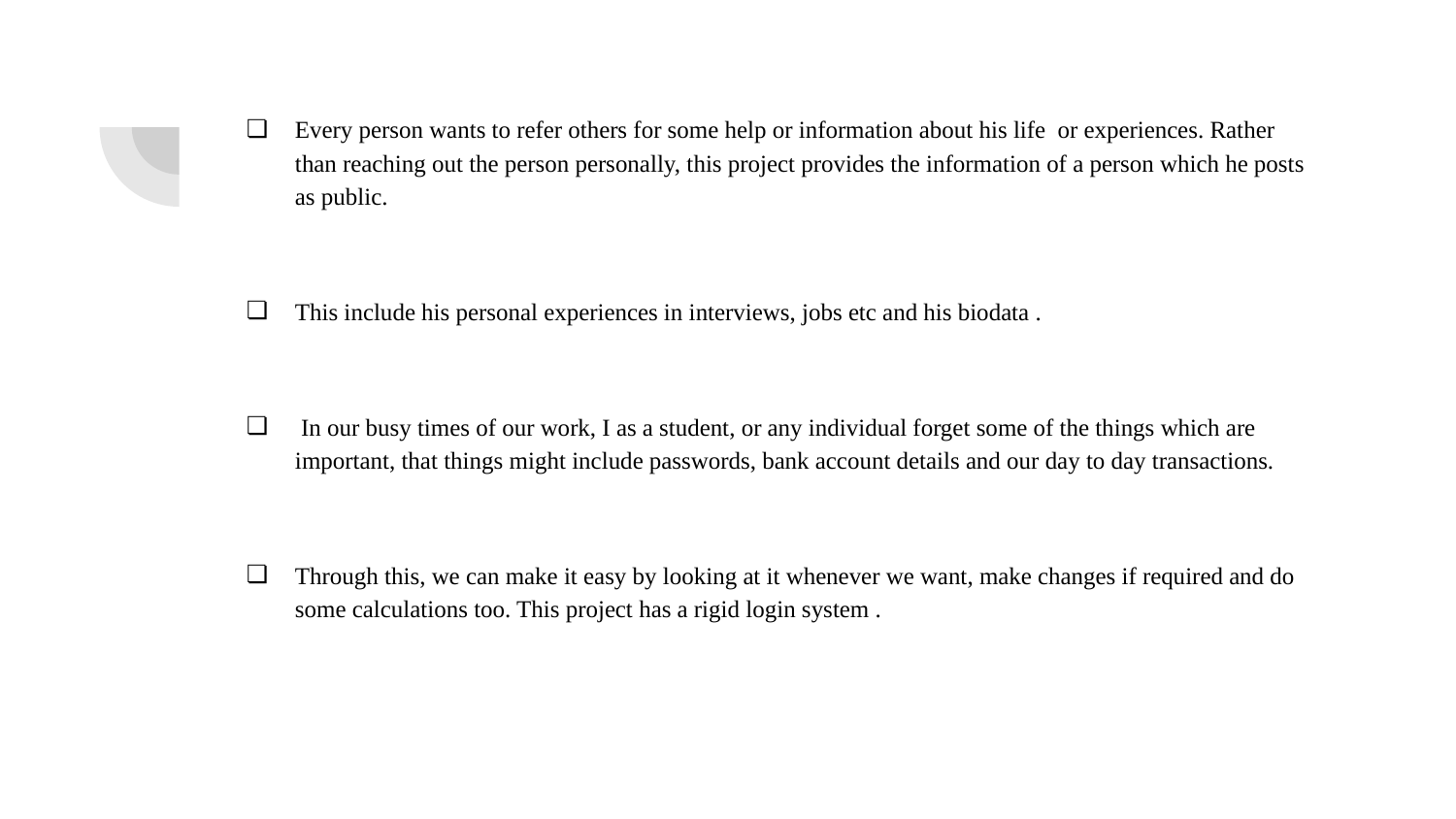

# Every person wants to refer others for some help or information about his life  or experiences. Rather than reaching out the person personally, this project provides the information of a person which he posts as public.

This include his personal experiences in interviews, jobs etc and his biodata .

 In our busy times of our work, I as a student, or any individual forget some of the things which are important, that things might include passwords, bank account details and our day to day transactions.

Through this, we can make it easy by looking at it whenever we want, make changes if required and do some calculations too. This project has a rigid login system .